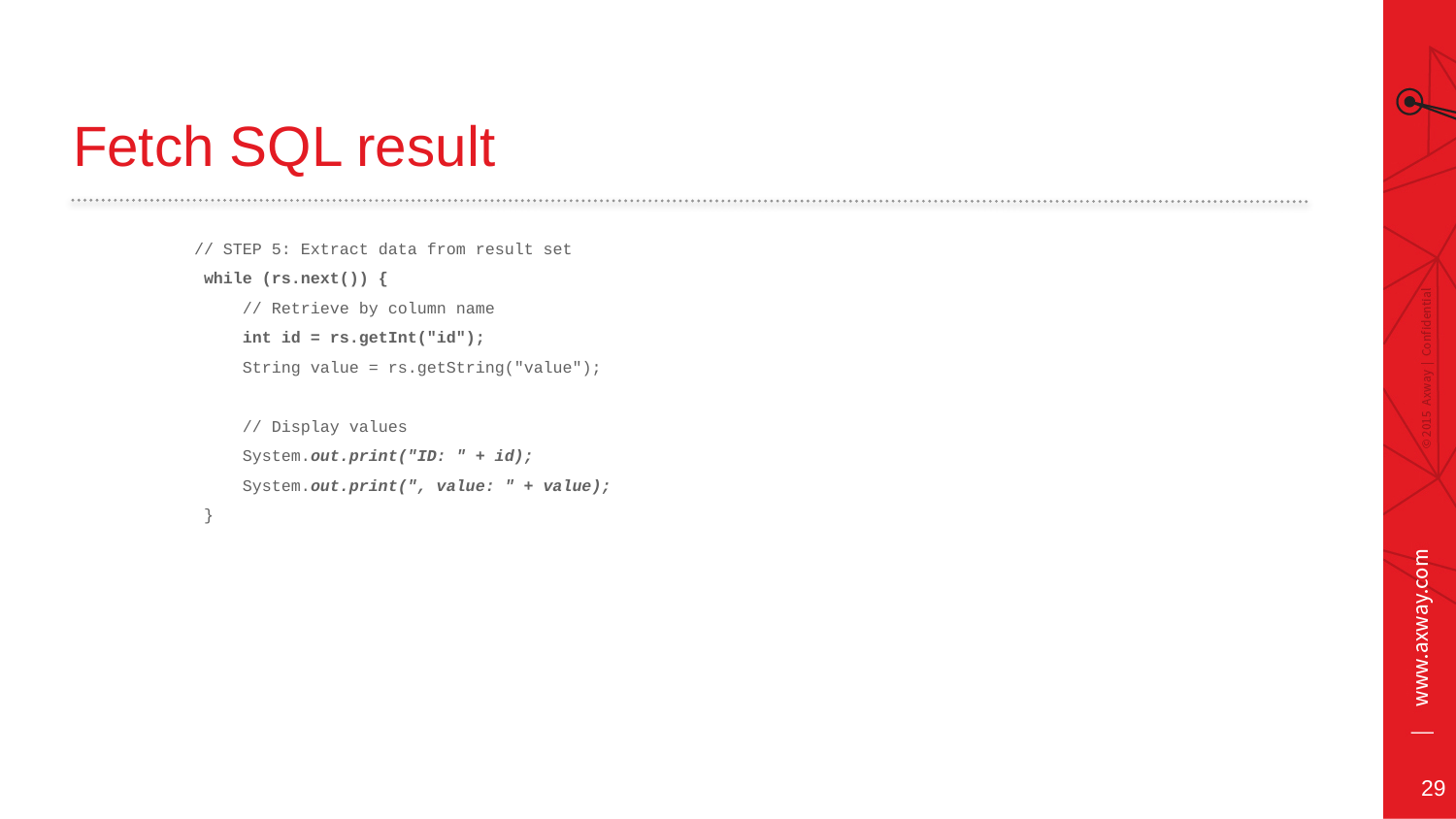

# Fetch SQL result
           // STEP 5: Extract data from result set
            while (rs.next()) {
                // Retrieve by column name
                int id = rs.getInt("id");
                String value = rs.getString("value");

                // Display values
                System.out.print("ID: " + id);
                System.out.print(", value: " + value);
            }
29